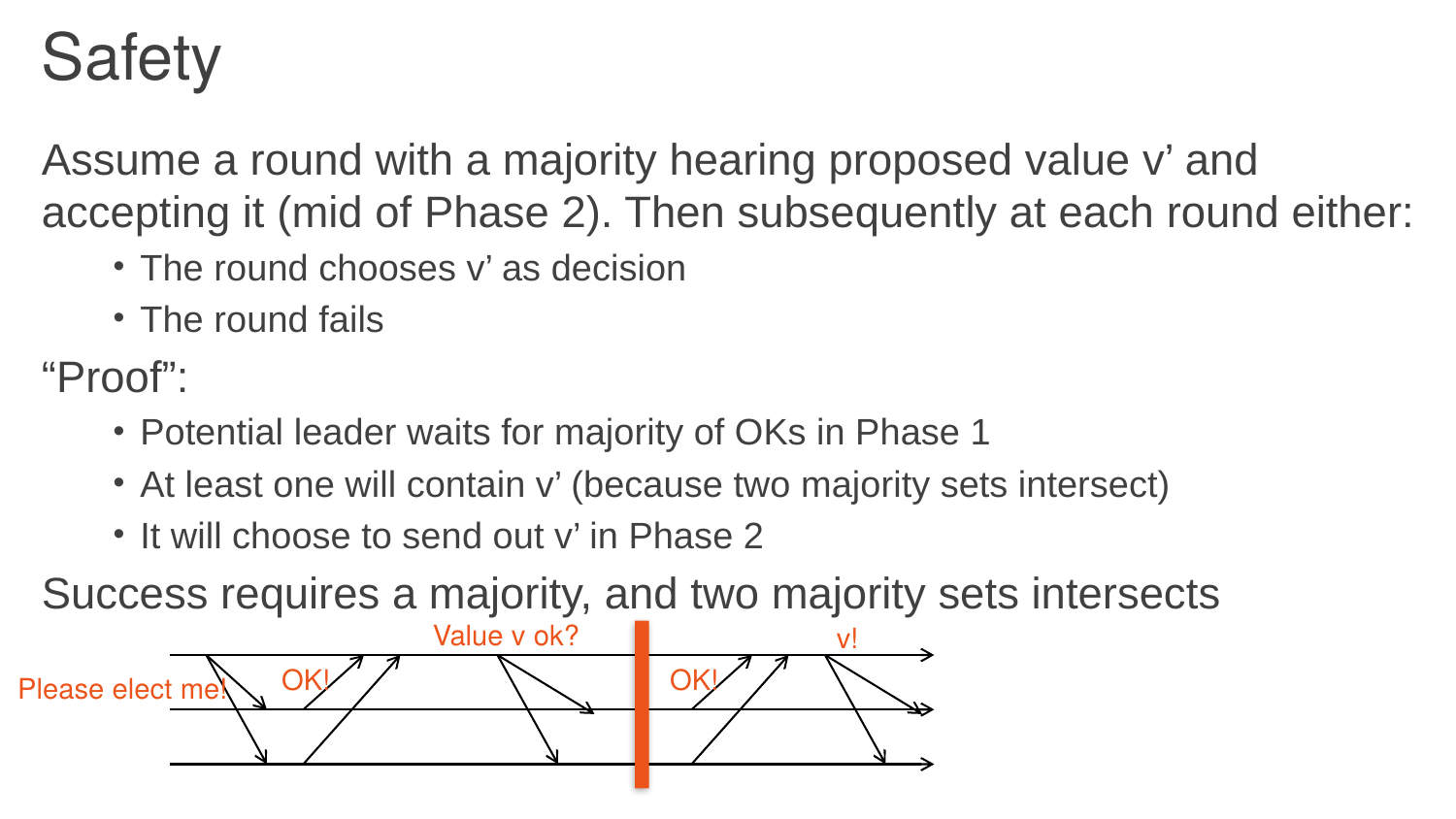

# Safety
Assume a round with a majority hearing proposed value v’ and accepting it (mid of Phase 2). Then subsequently at each round either:
The round chooses v’ as decision
The round fails
“Proof”:
Potential leader waits for majority of OKs in Phase 1
At least one will contain v’ (because two majority sets intersect)
It will choose to send out v’ in Phase 2
Success requires a majority, and two majority sets intersects

Value v ok?
v!

OK!
OK!
Please elect me!